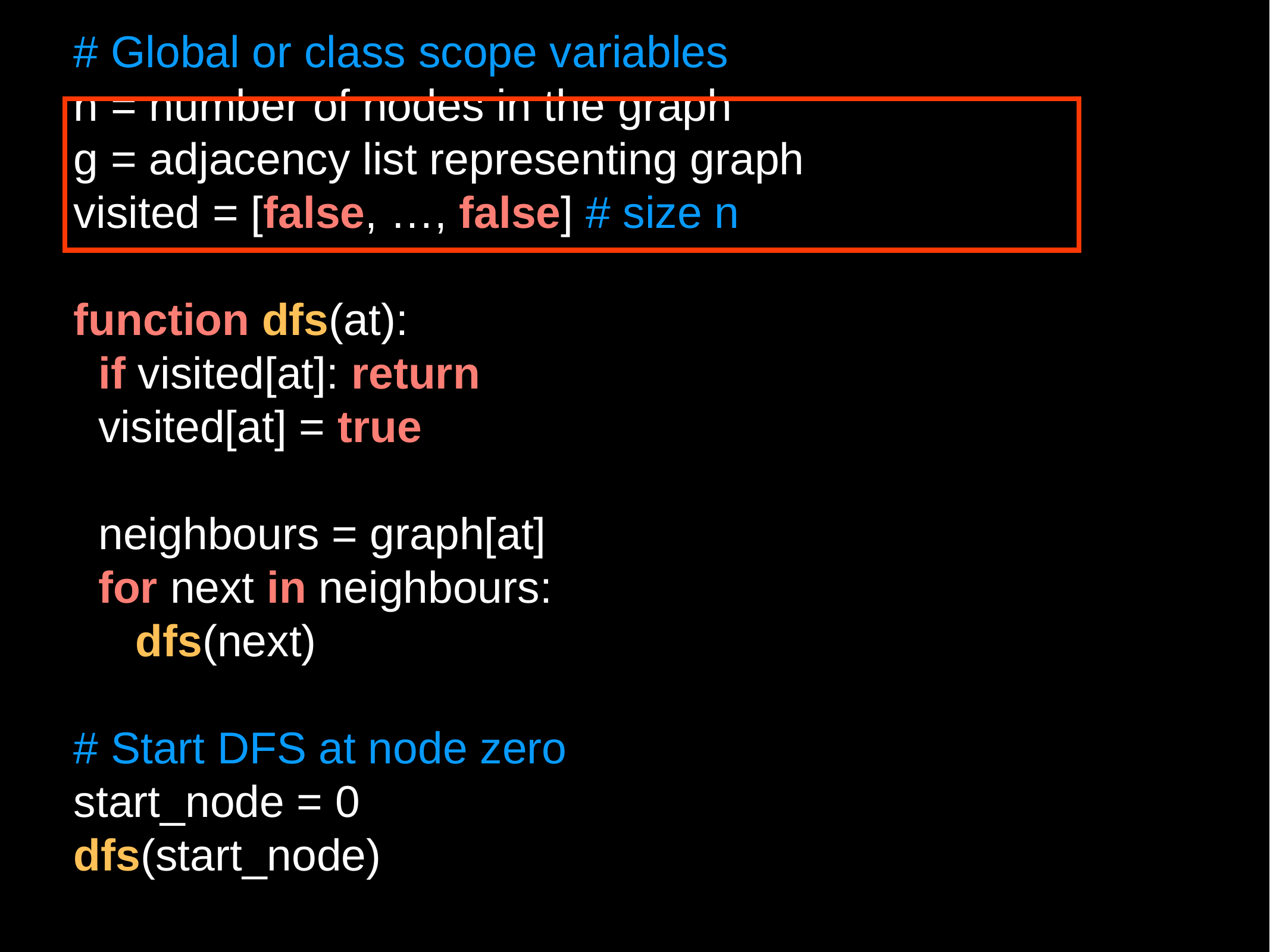

# Global or class scope variables
n = number of nodes in the graph
g = adjacency list representing graph
visited = [false, …, false] # size n

function dfs(at):
  if visited[at]: return
  visited[at] = true

  neighbours = graph[at]
  for next in neighbours:
     dfs(next)

# Start DFS at node zero
start_node = 0
dfs(start_node)